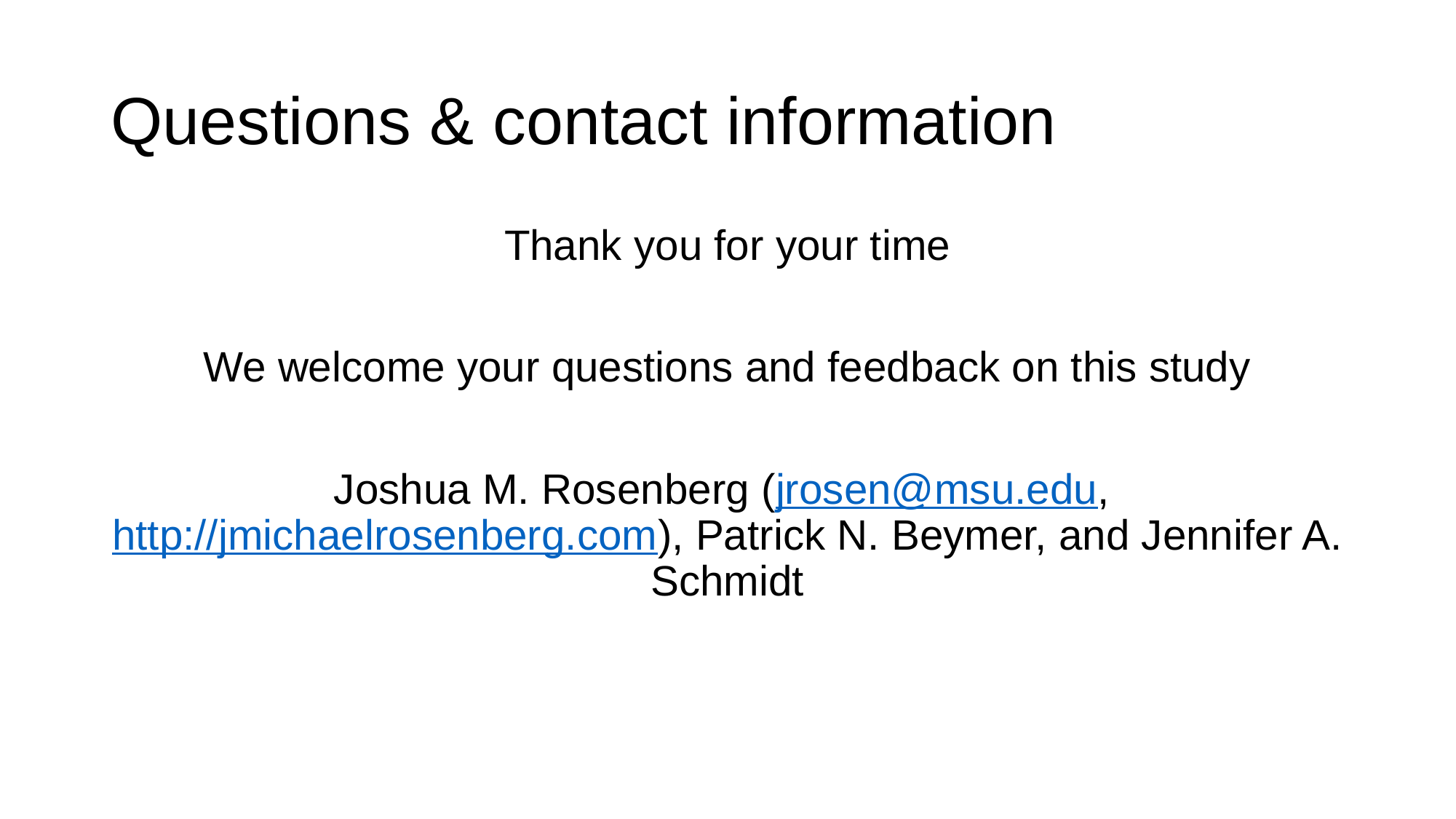

# Questions & contact information
Thank you for your time

We welcome your questions and feedback on this study

Joshua M. Rosenberg (jrosen@msu.edu, http://jmichaelrosenberg.com), Patrick N. Beymer, and Jennifer A. Schmidt